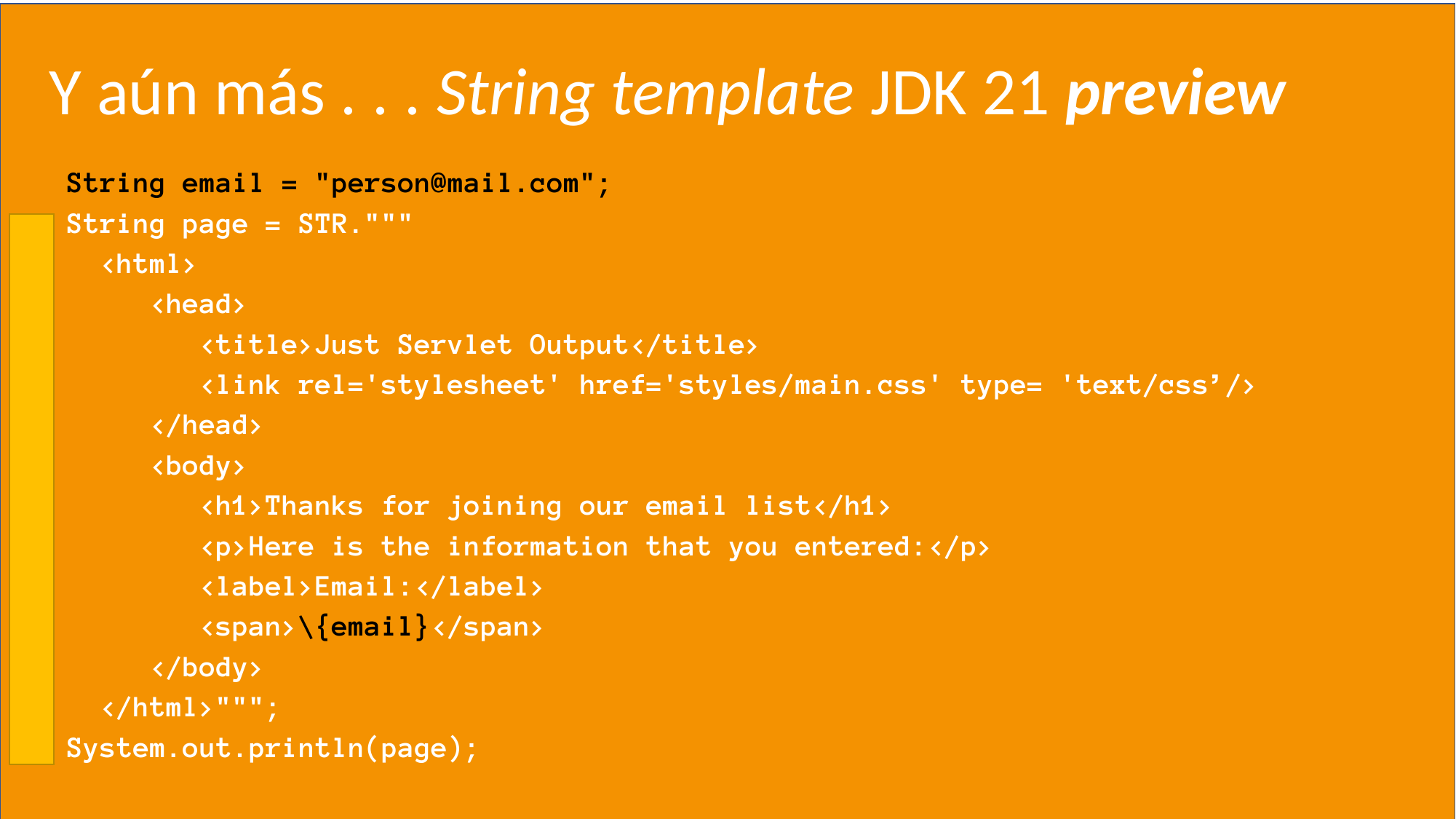

# Y aún más . . . String template JDK 21 preview

   String email = "person@mail.com";
   String page = STR."""
     <html>
        <head>
           <title>Just Servlet Output</title>
           <link rel='stylesheet' href='styles/main.css' type= 'text/css’/>
        </head>
        <body>
           <h1>Thanks for joining our email list</h1>
           <p>Here is the information that you entered:</p>
           <label>Email:</label>
           <span>\{email}</span>
        </body>
     </html>""";
   System.out.println(page);